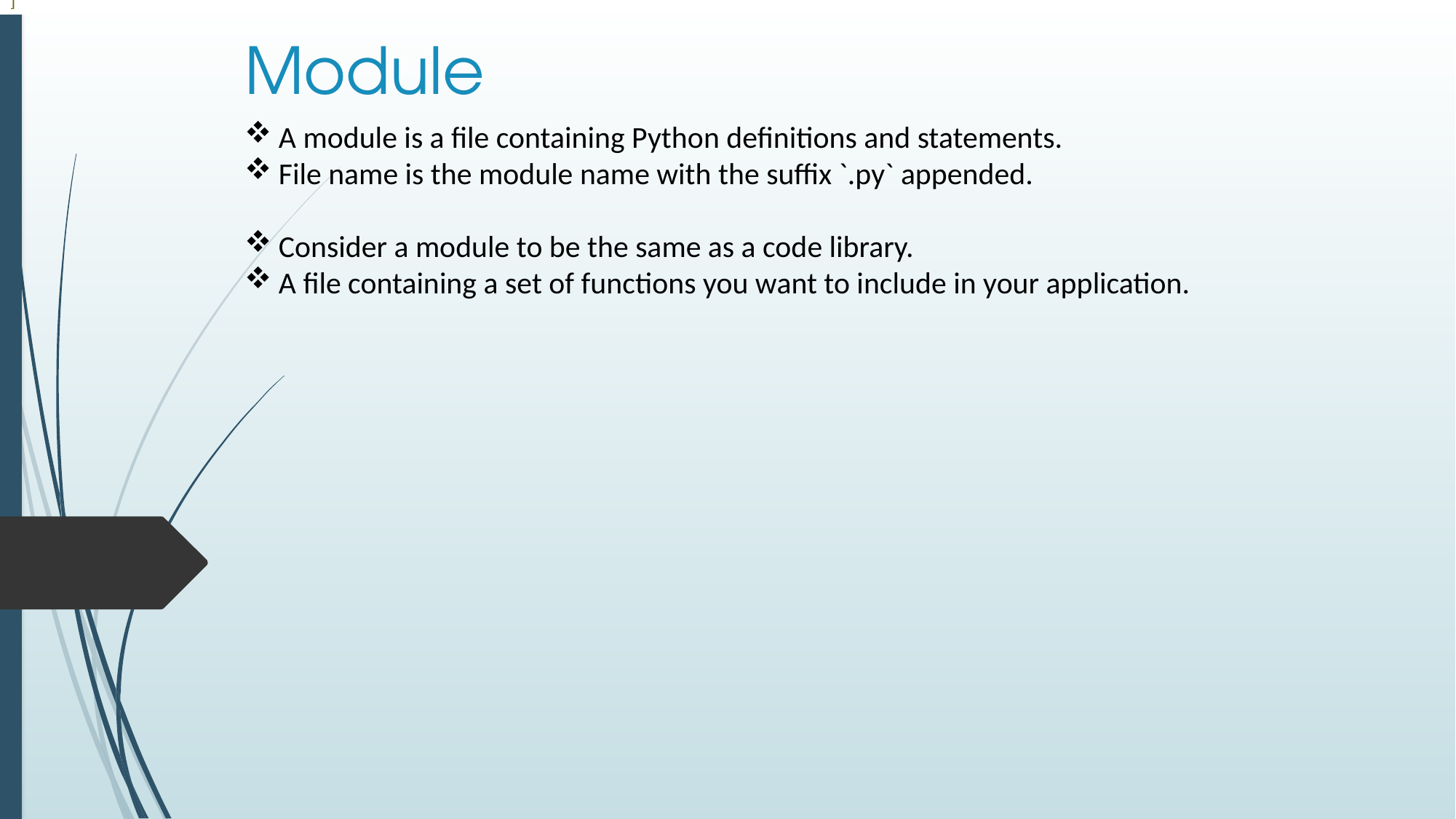

]
# Module
A module is a file containing Python definitions and statements.
File name is the module name with the suffix `.py` appended.

Consider a module to be the same as a code library.
A file containing a set of functions you want to include in your application.